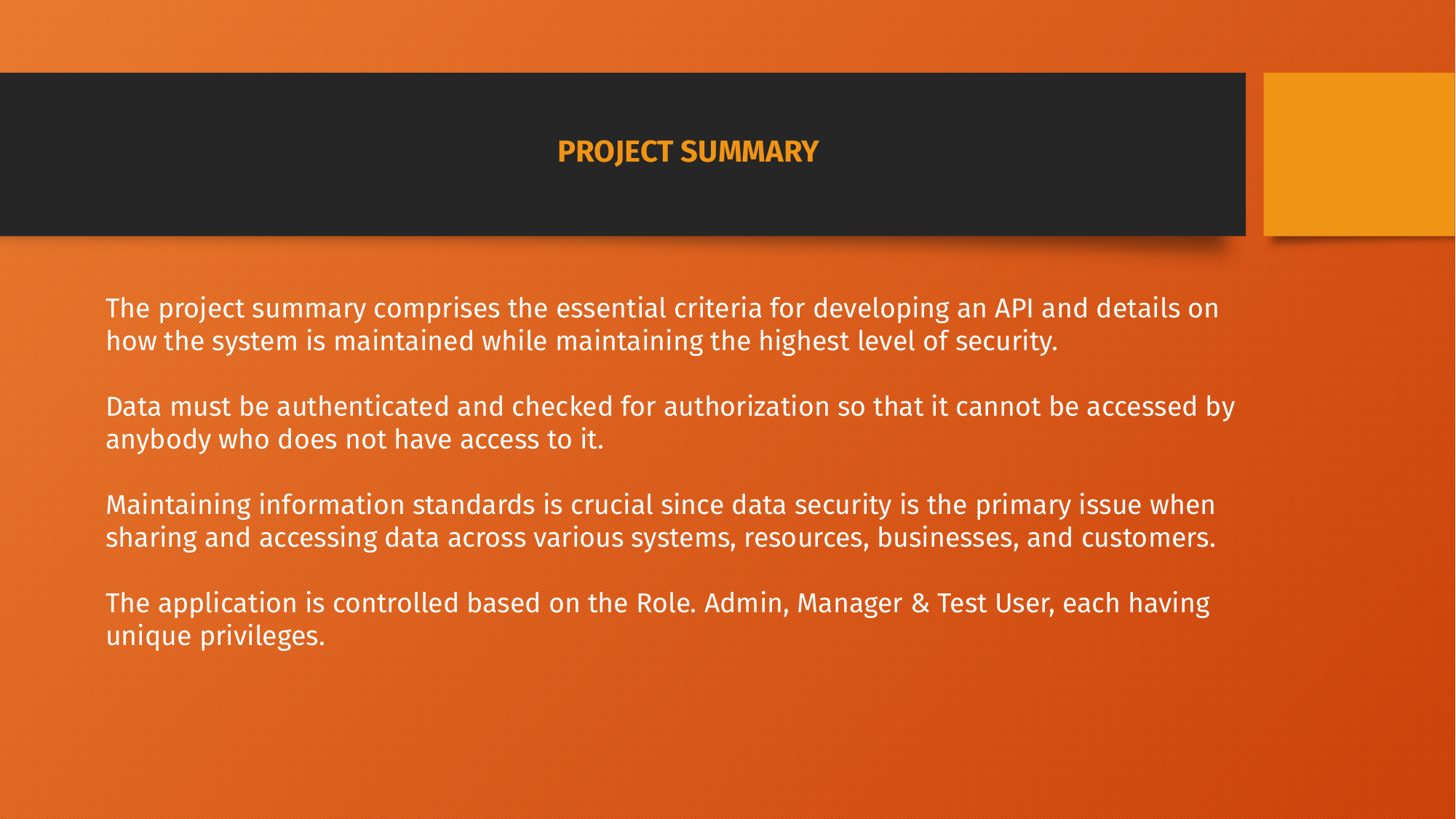

PROJECT SUMMARY
The project summary comprises the essential criteria for developing an API and details on how the system is maintained while maintaining the highest level of security.

Data must be authenticated and checked for authorization so that it cannot be accessed by anybody who does not have access to it.

Maintaining information standards is crucial since data security is the primary issue when sharing and accessing data across various systems, resources, businesses, and customers.

The application is controlled based on the Role. Admin, Manager & Test User, each having unique privileges.